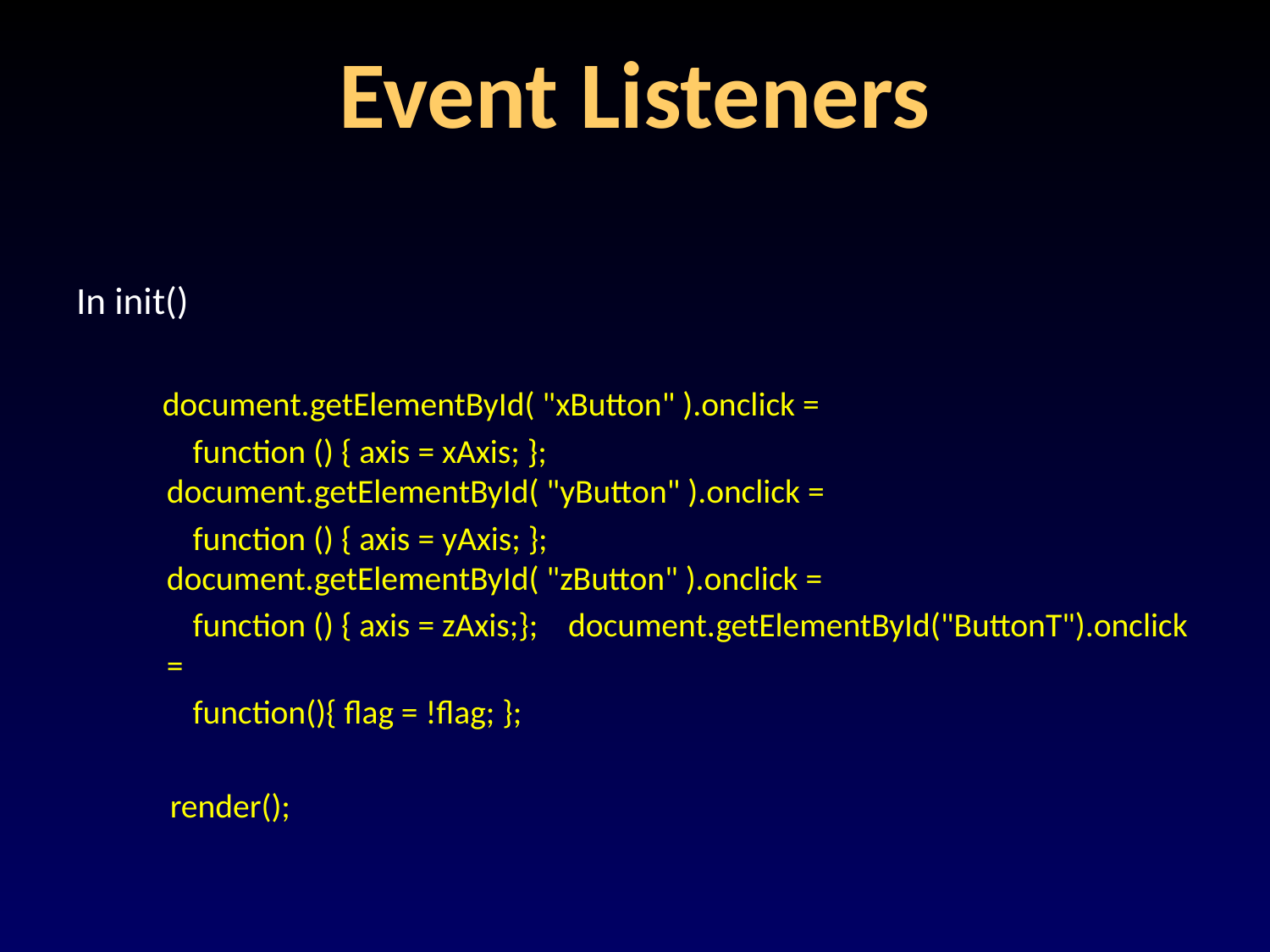

# Event Listeners
In init()

    document.getElementById( "xButton" ).onclick =
        function () { axis = xAxis; };
document.getElementById( "yButton" ).onclick =
        function () { axis = yAxis; };
document.getElementById( "zButton" ).onclick =
        function () { axis = zAxis;};    document.getElementById("ButtonT").onclick =
        function(){ flag = !flag; };

     render();